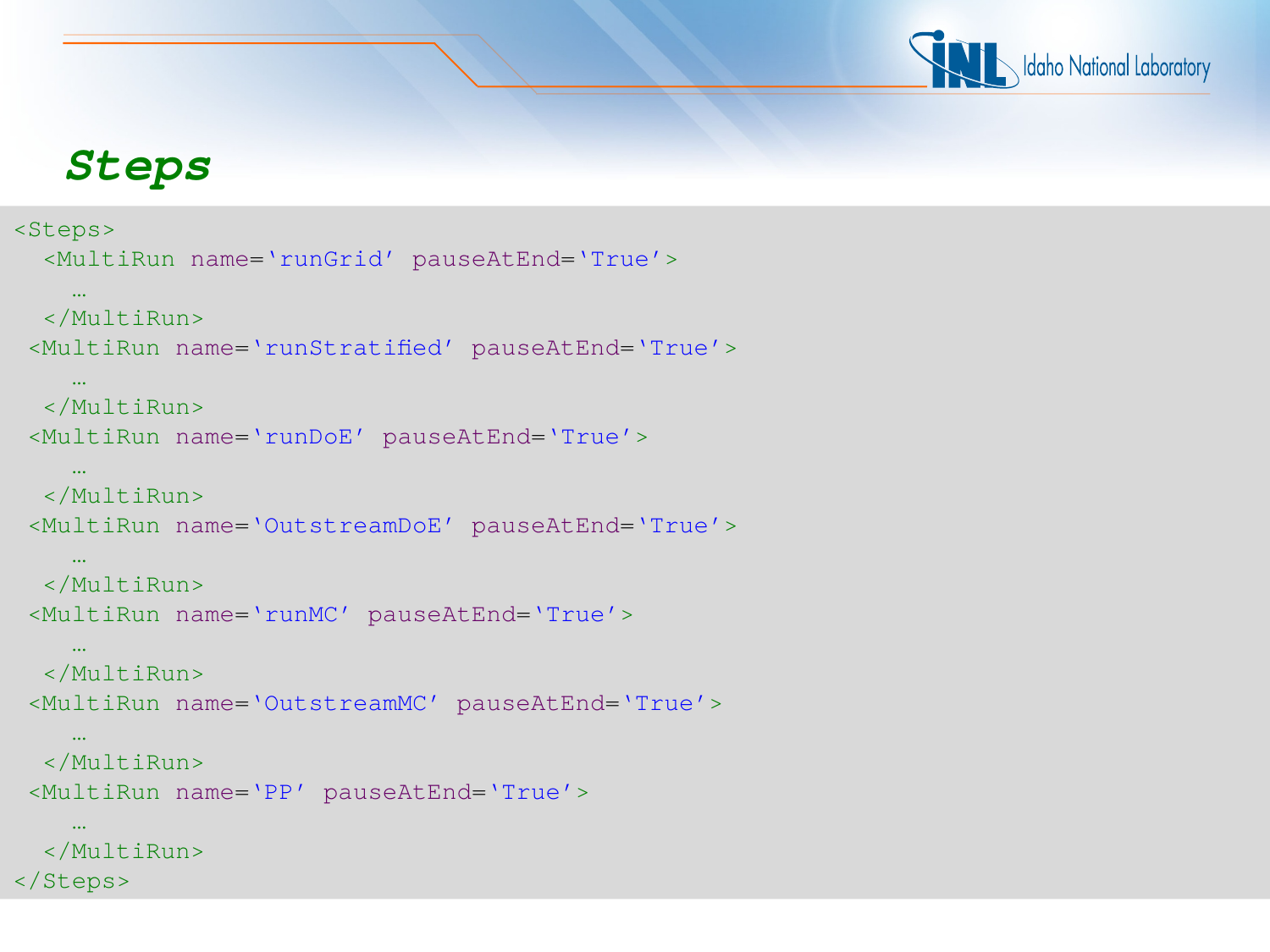

# Steps
<Steps>
  <MultiRun name=‘runGrid’ pauseAtEnd=‘True’>
    …
  </MultiRun>
 <MultiRun name=‘runStratified’ pauseAtEnd=‘True’>
    …
  </MultiRun>
 <MultiRun name=‘runDoE’ pauseAtEnd=‘True’>
    …
  </MultiRun>
 <MultiRun name=‘OutstreamDoE’ pauseAtEnd=‘True’>
    …
  </MultiRun>
 <MultiRun name=‘runMC’ pauseAtEnd=‘True’>
    …
  </MultiRun>
 <MultiRun name=‘OutstreamMC’ pauseAtEnd=‘True’>
    …
  </MultiRun>
 <MultiRun name=‘PP’ pauseAtEnd=‘True’>
    …
  </MultiRun>
</Steps>